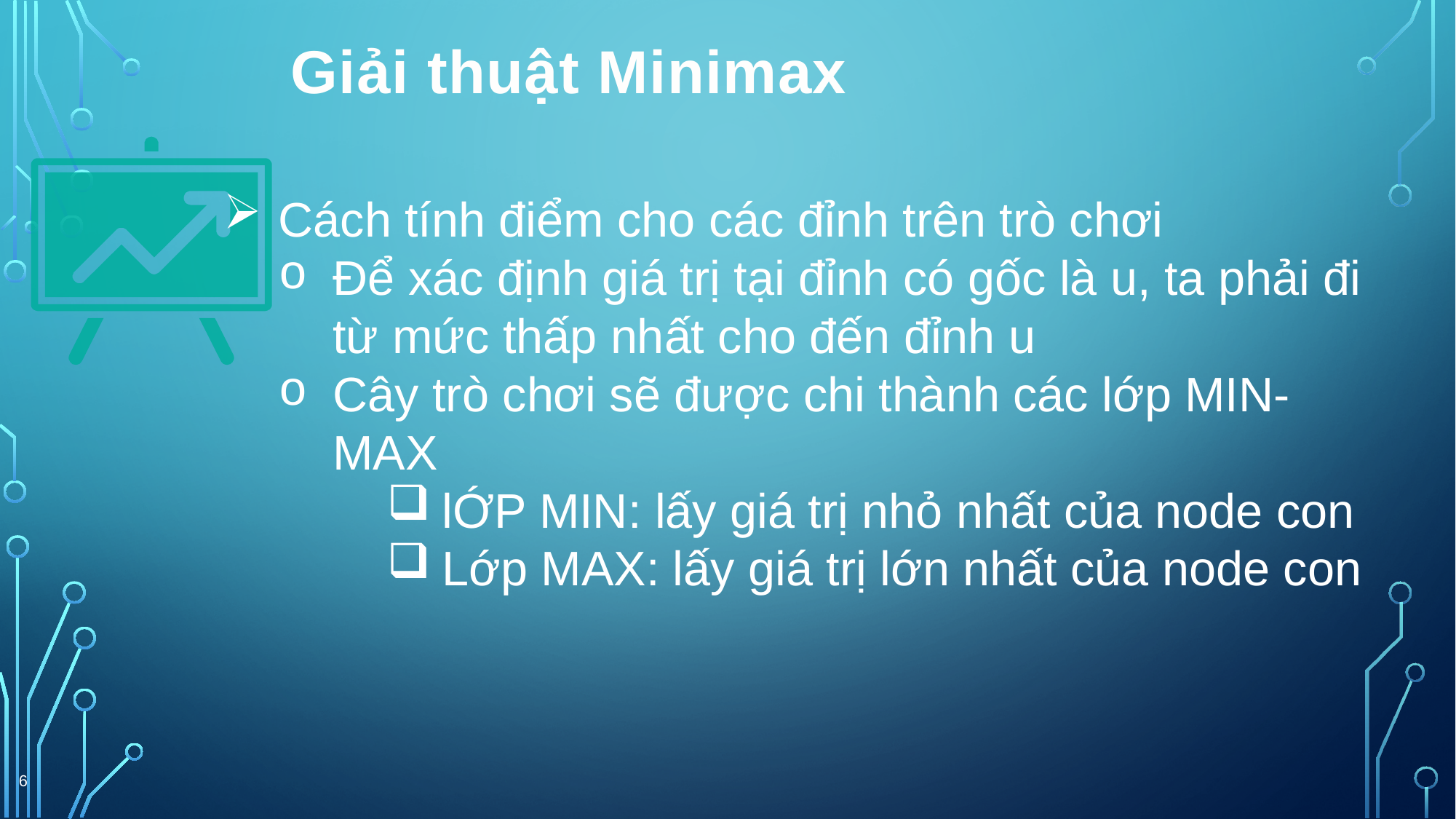

Giải thuật Minimax

Cách tính điểm cho các đỉnh trên trò chơi
Để xác định giá trị tại đỉnh có gốc là u, ta phải đi từ mức thấp nhất cho đến đỉnh u
Cây trò chơi sẽ được chi thành các lớp MIN-MAX
lỚP MIN: lấy giá trị nhỏ nhất của node con
Lớp MAX: lấy giá trị lớn nhất của node con
6